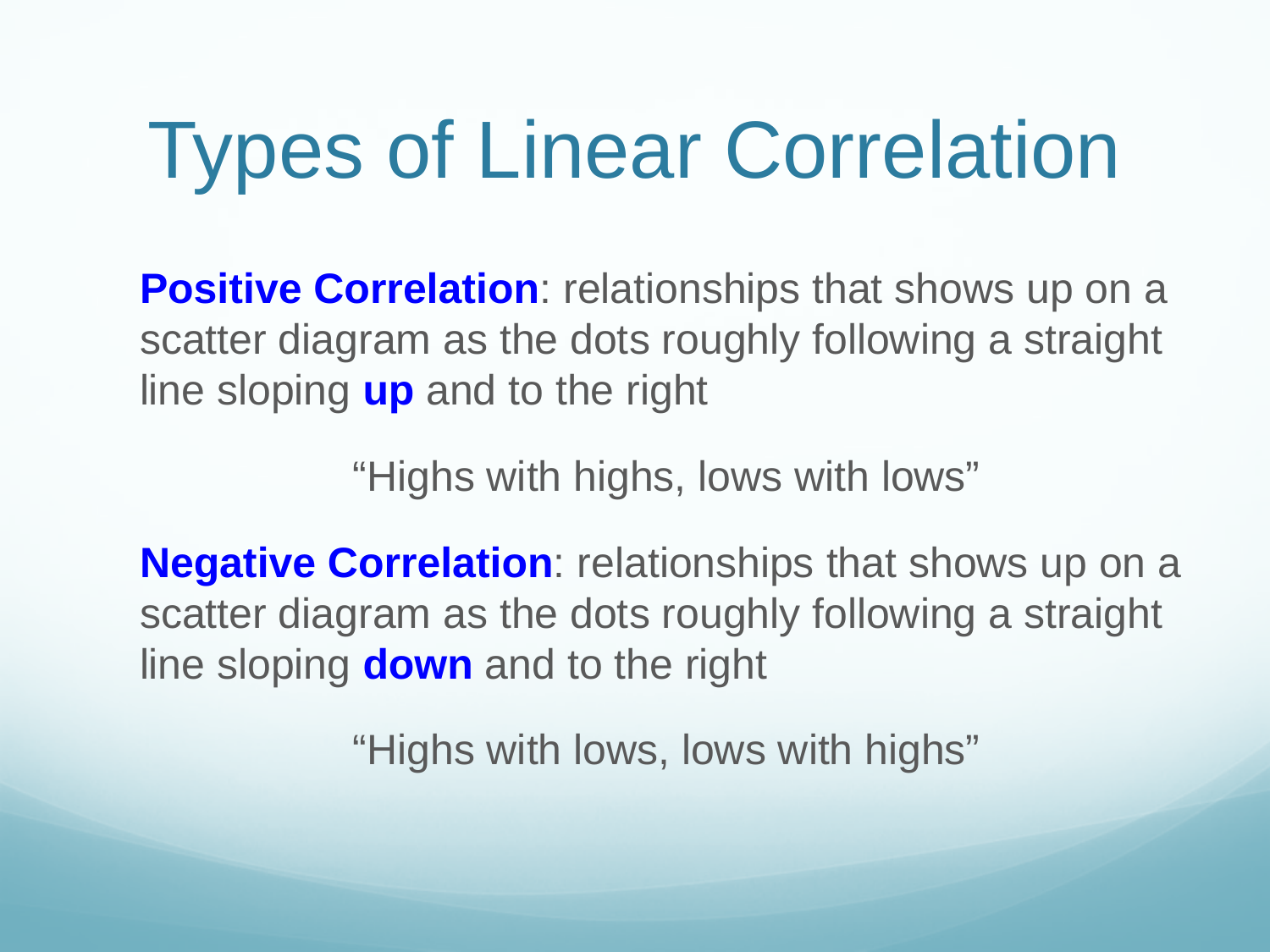

# Types of Linear Correlation
Positive Correlation: relationships that shows up on a scatter diagram as the dots roughly following a straight line sloping up and to the right
“Highs with highs, lows with lows”
Negative Correlation: relationships that shows up on a scatter diagram as the dots roughly following a straight line sloping down and to the right
“Highs with lows, lows with highs”